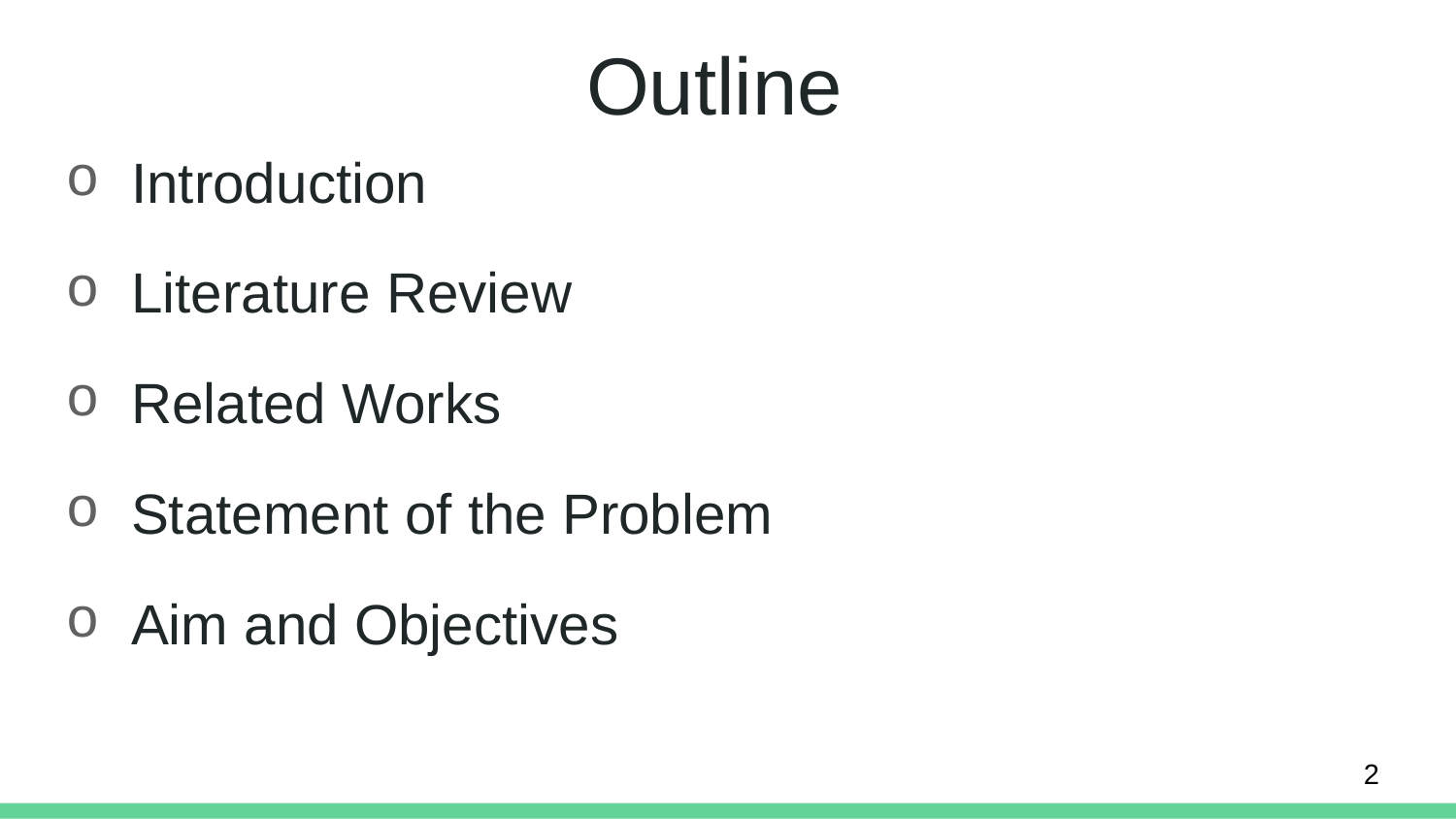

# Outline
  Introduction
  Literature Review
  Related Works
  Statement of the Problem
  Aim and Objectives
2